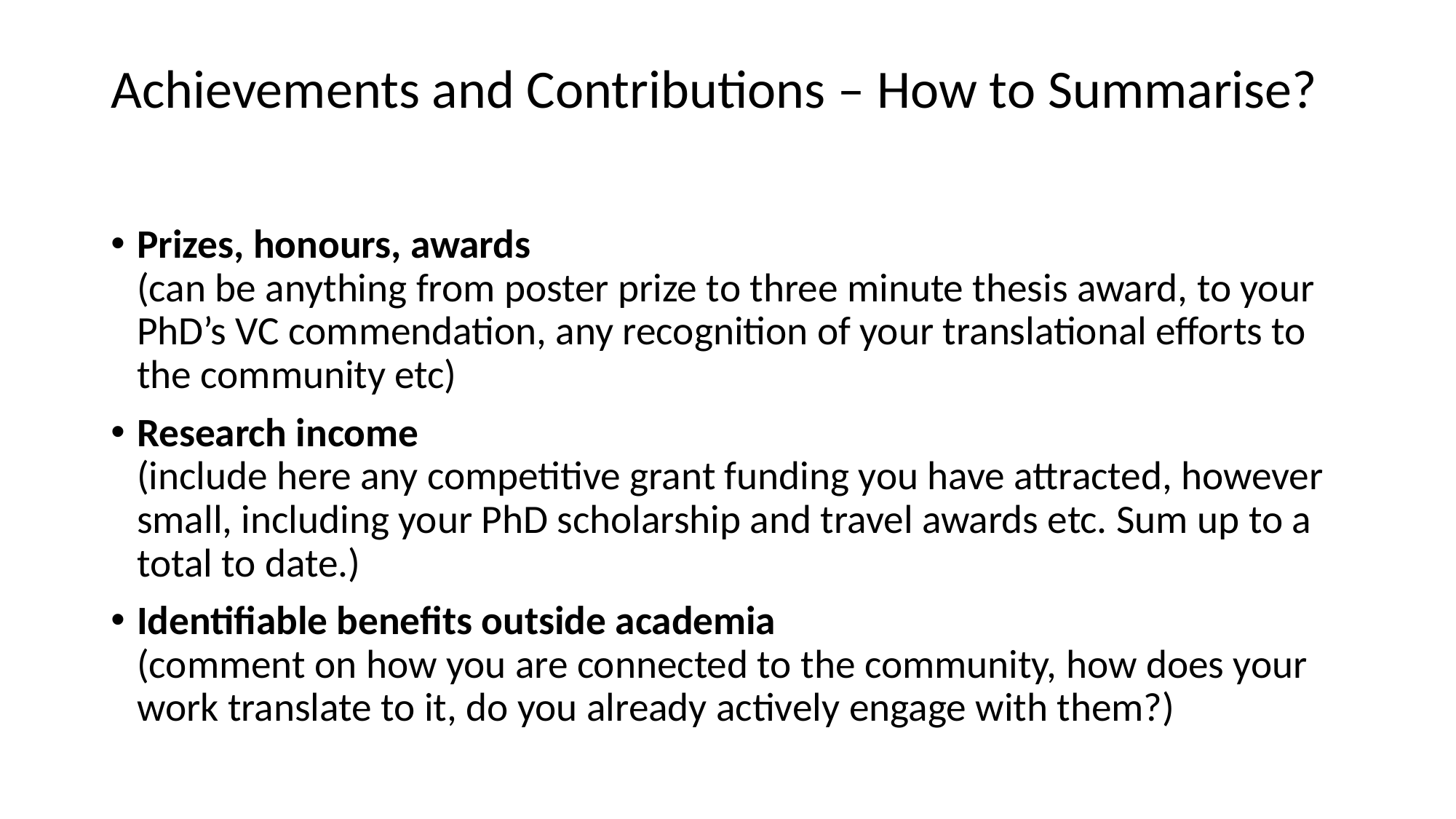

# Achievements and Contributions – How to Summarise?
Prizes, honours, awards
(can be anything from poster prize to three minute thesis award, to your PhD’s VC commendation, any recognition of your translational efforts to the community etc)
Research income
(include here any competitive grant funding you have attracted, however small, including your PhD scholarship and travel awards etc. Sum up to a total to date.)
Identifiable benefits outside academia
(comment on how you are connected to the community, how does your work translate to it, do you already actively engage with them?)